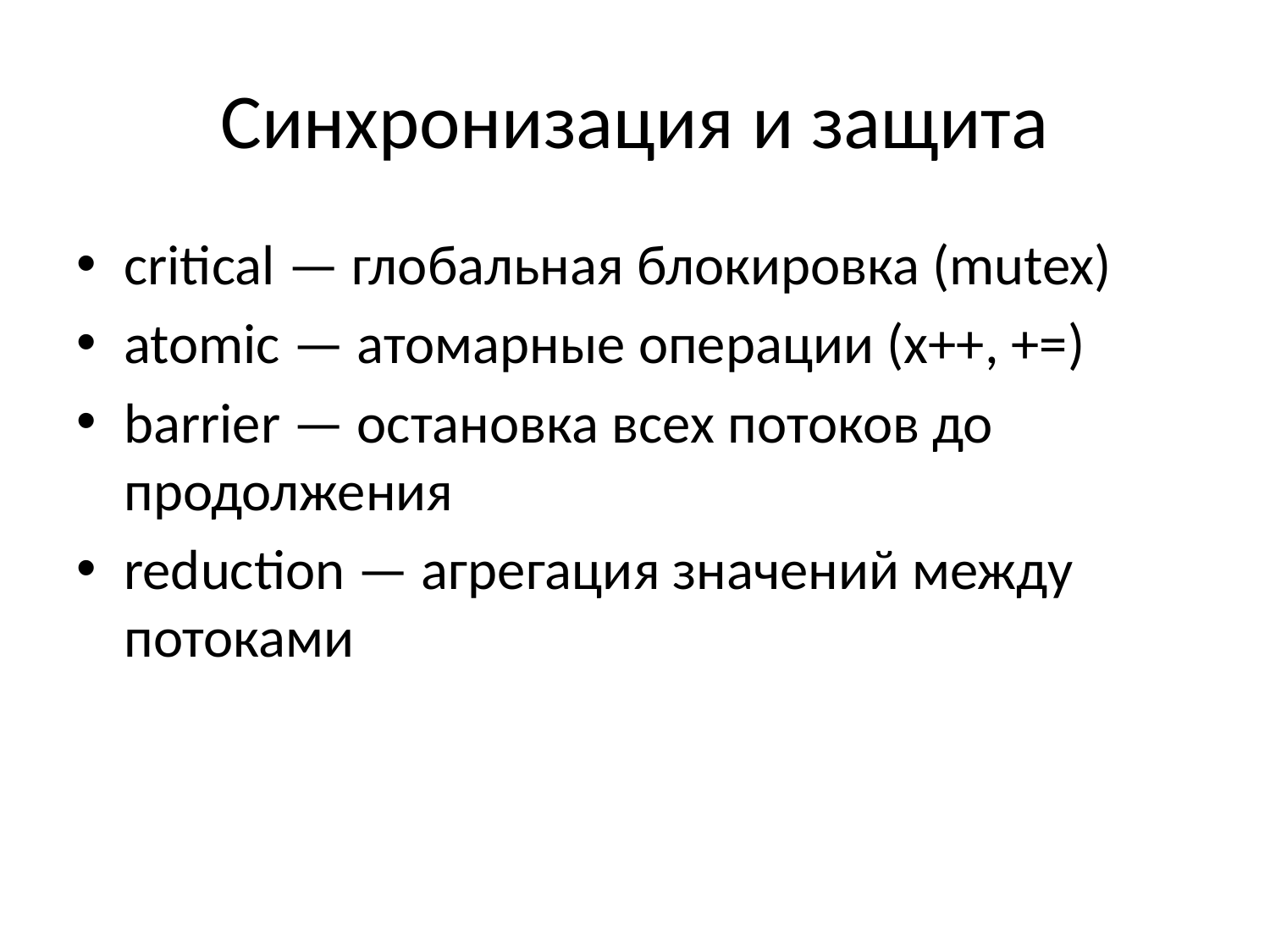

# Синхронизация и защита
critical — глобальная блокировка (mutex)
atomic — атомарные операции (x++, +=)
barrier — остановка всех потоков до продолжения
reduction — агрегация значений между потоками